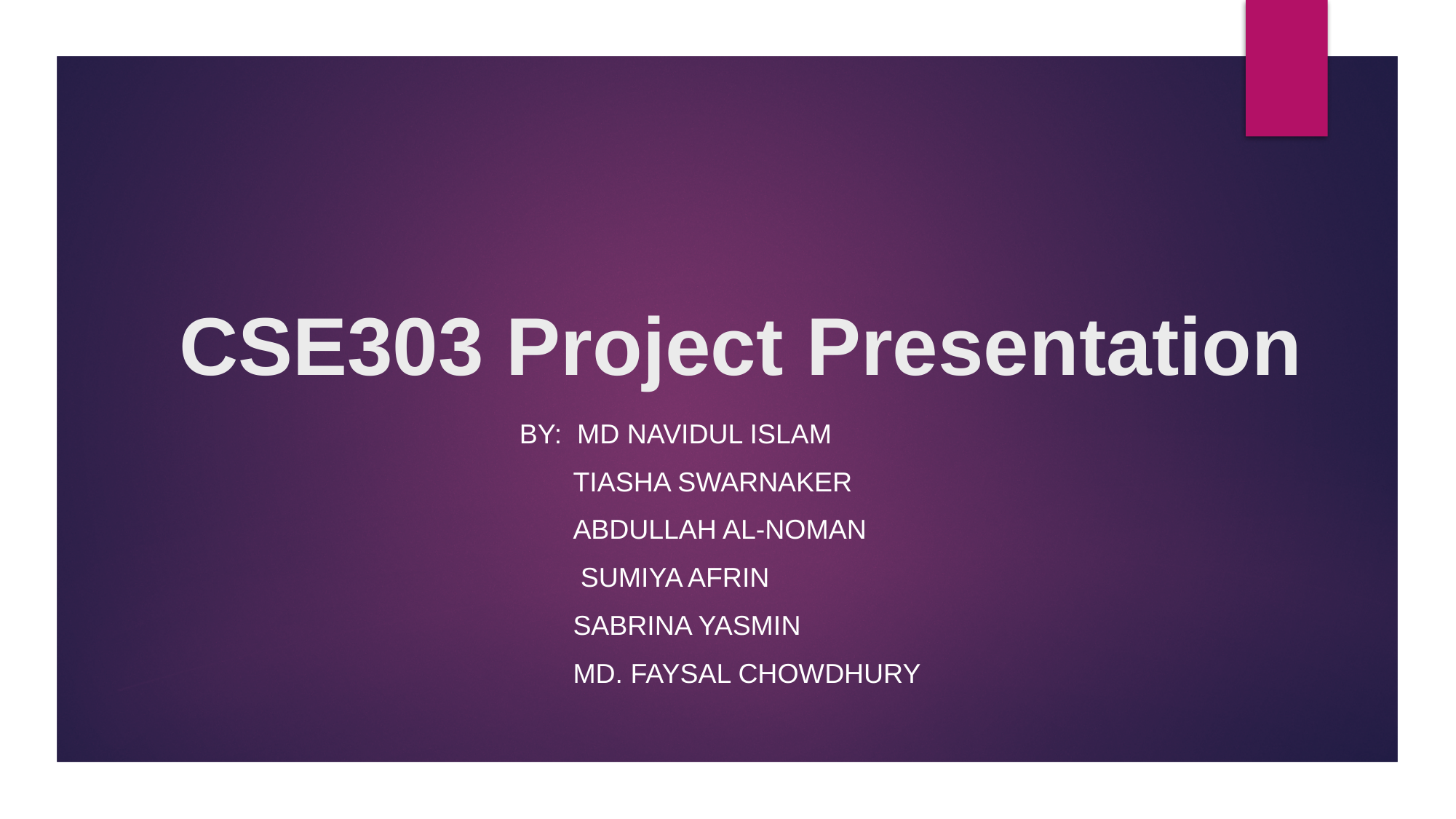

# CSE303 Project Presentation
BY:  Md navidul islam
       Tiasha Swarnaker
       Abdullah al-noman
        sumiya afrin
       Sabrina Yasmin
       Md. Faysal chowdhury